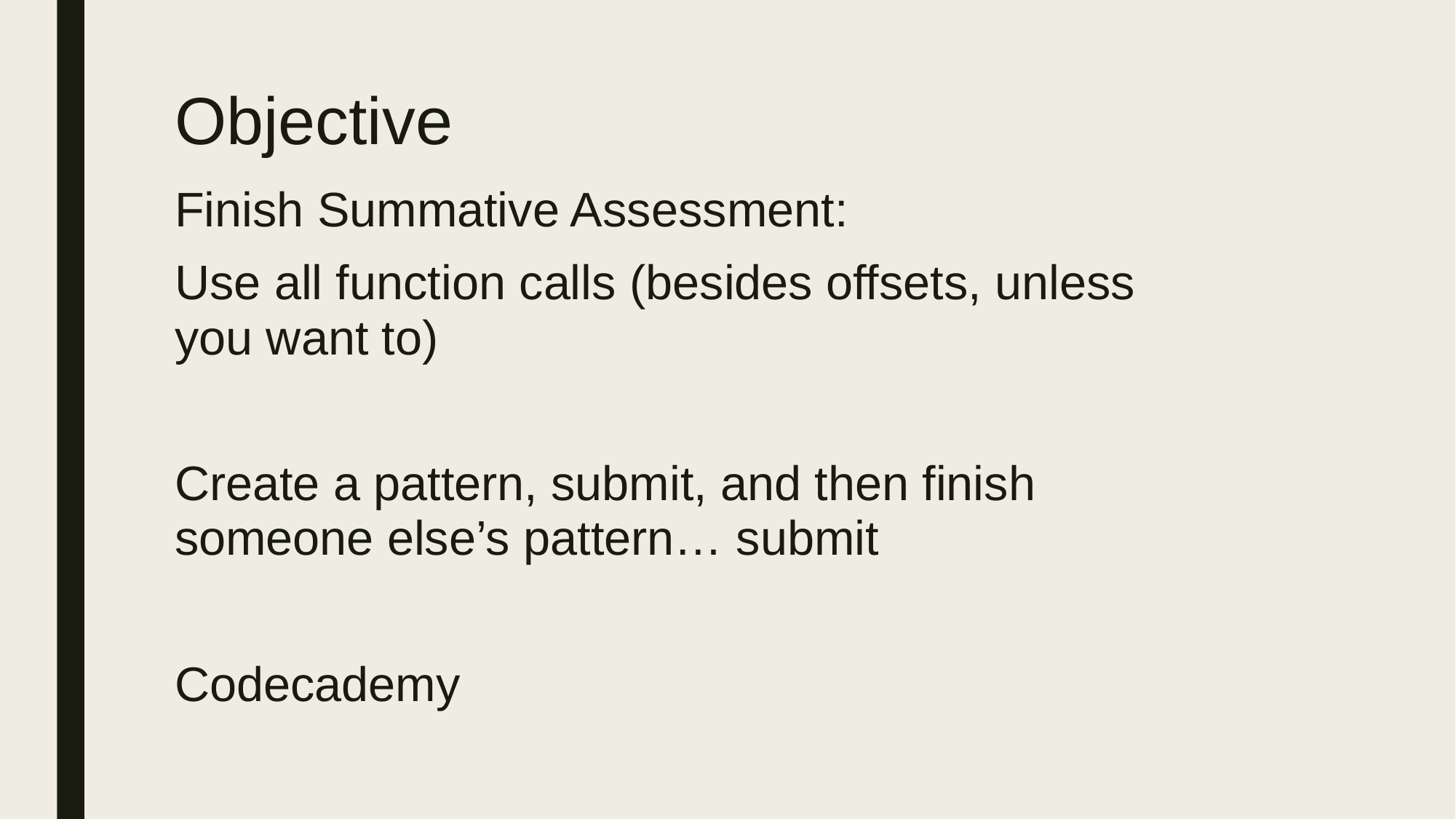

# Objective
Finish Summative Assessment:
Use all function calls (besides offsets, unless you want to)

Create a pattern, submit, and then finish someone else’s pattern… submit

Codecademy